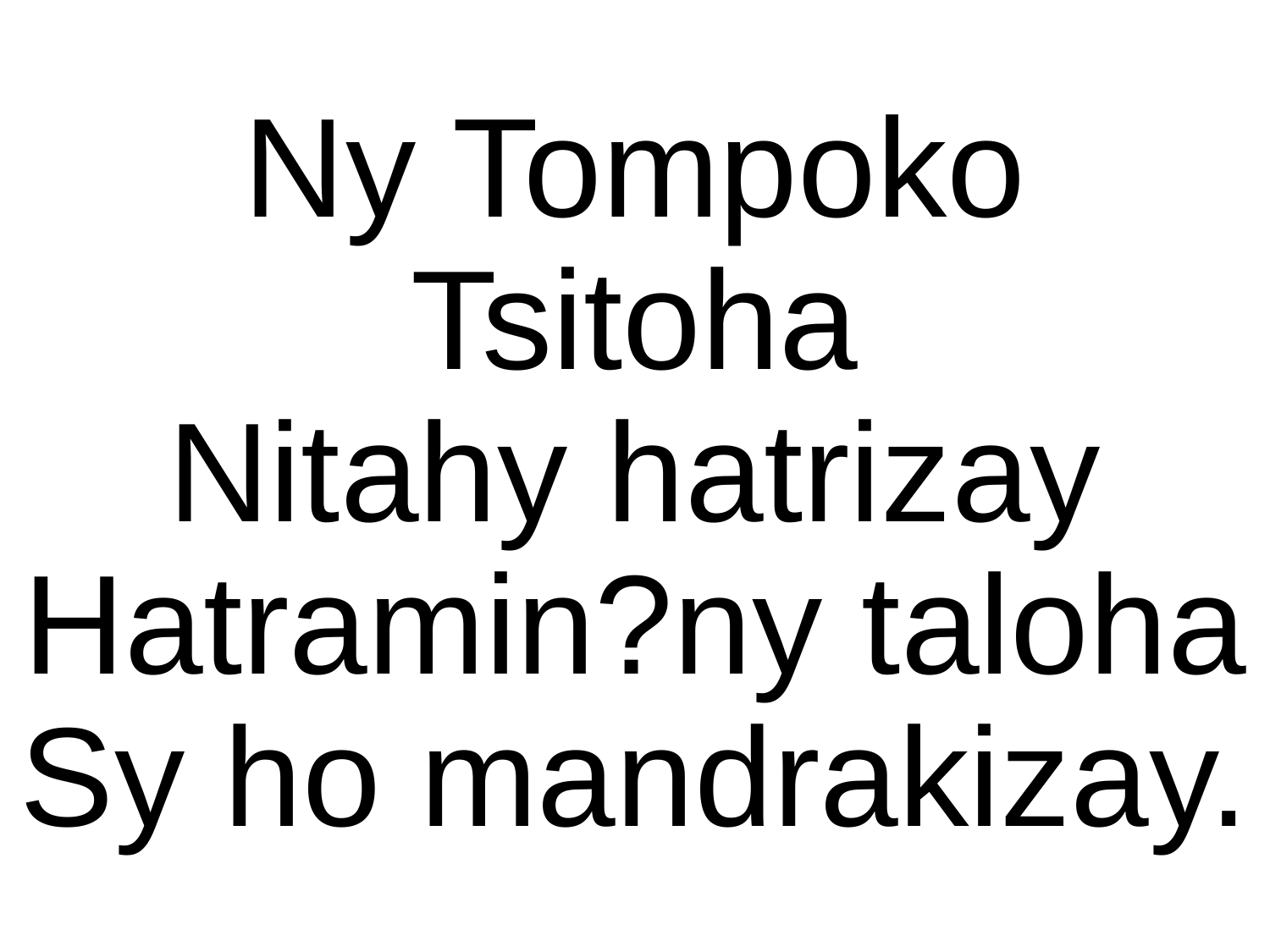

Ny Tompoko Tsitoha
Nitahy hatrizay
Hatramin?ny taloha
Sy ho mandrakizay.